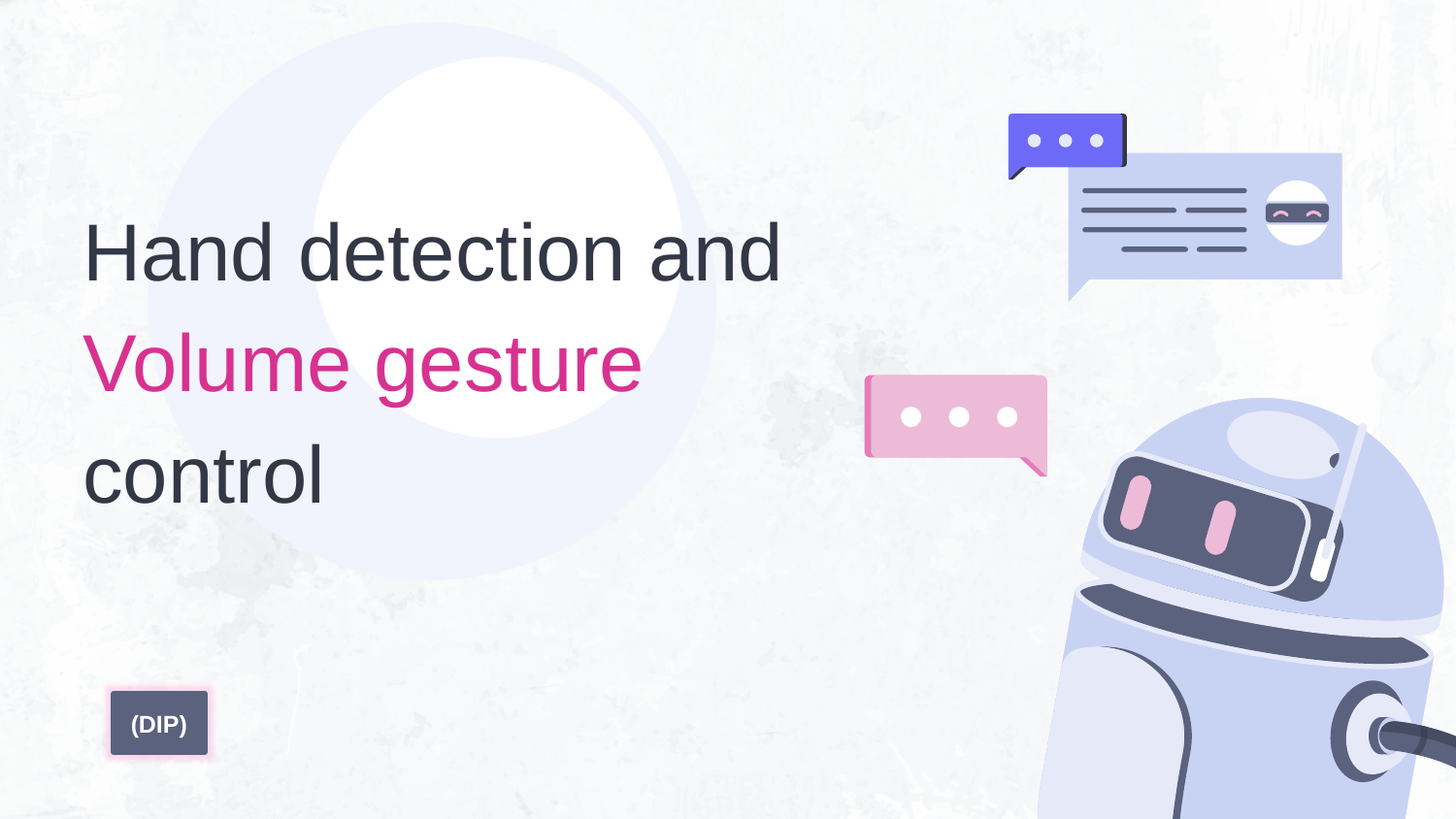

Hand detection and Volume gesture control

(DIP)